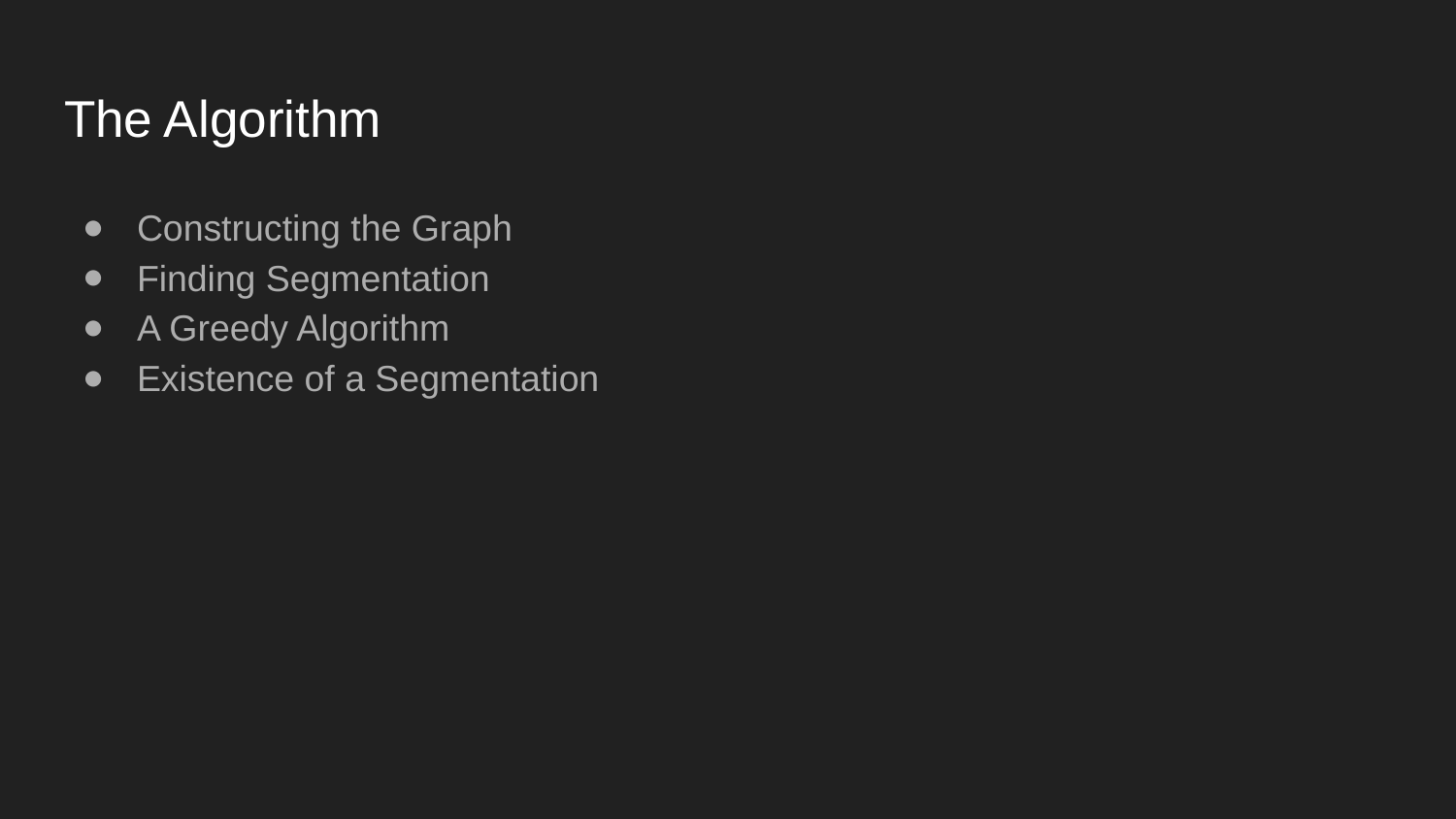

# The Algorithm
Constructing the Graph
Finding Segmentation
A Greedy Algorithm
Existence of a Segmentation